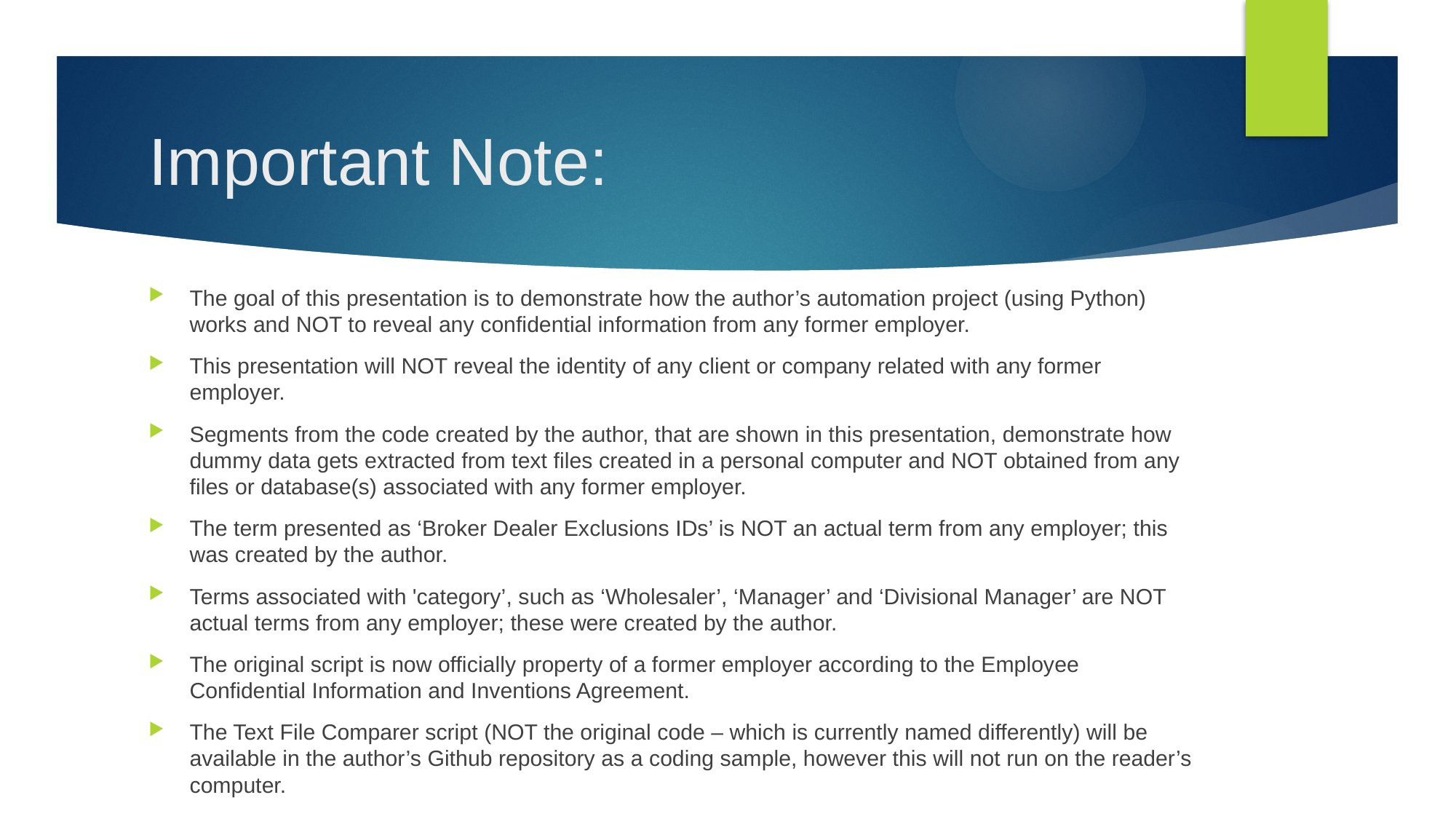

# Important Note:
The goal of this presentation is to demonstrate how the author’s automation project (using Python) works and NOT to reveal any confidential information from any former employer.
This presentation will NOT reveal the identity of any client or company related with any former employer.
Segments from the code created by the author, that are shown in this presentation, demonstrate how dummy data gets extracted from text files created in a personal computer and NOT obtained from any files or database(s) associated with any former employer.
The term presented as ‘Broker Dealer Exclusions IDs’ is NOT an actual term from any employer; this was created by the author.
Terms associated with 'category’, such as ‘Wholesaler’, ‘Manager’ and ‘Divisional Manager’ are NOT actual terms from any employer; these were created by the author.
The original script is now officially property of a former employer according to the Employee Confidential Information and Inventions Agreement.
The Text File Comparer script (NOT the original code – which is currently named differently) will be available in the author’s Github repository as a coding sample, however this will not run on the reader’s computer.